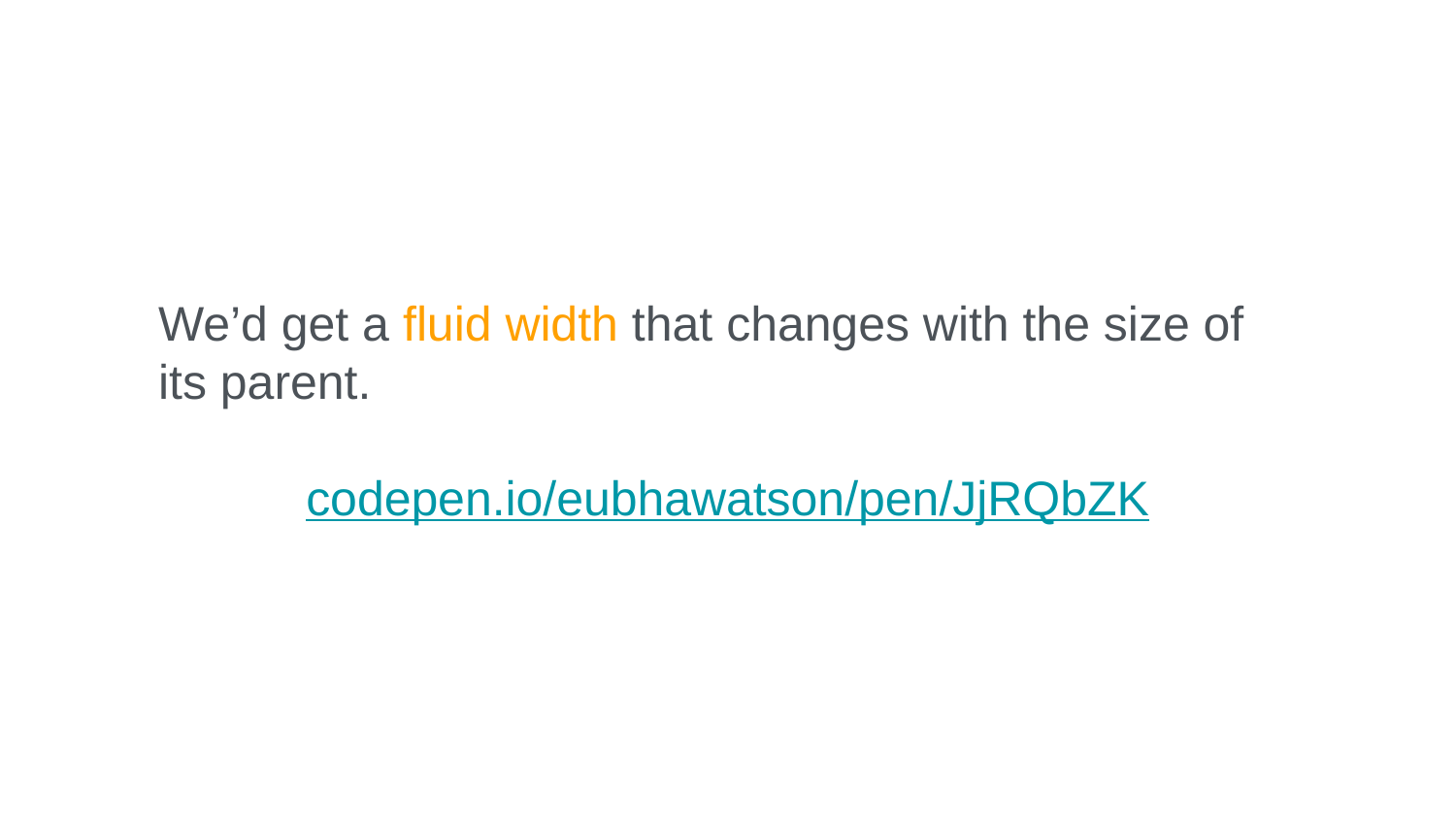

We’d get a fluid width that changes with the size of its parent.

codepen.io/eubhawatson/pen/JjRQbZK